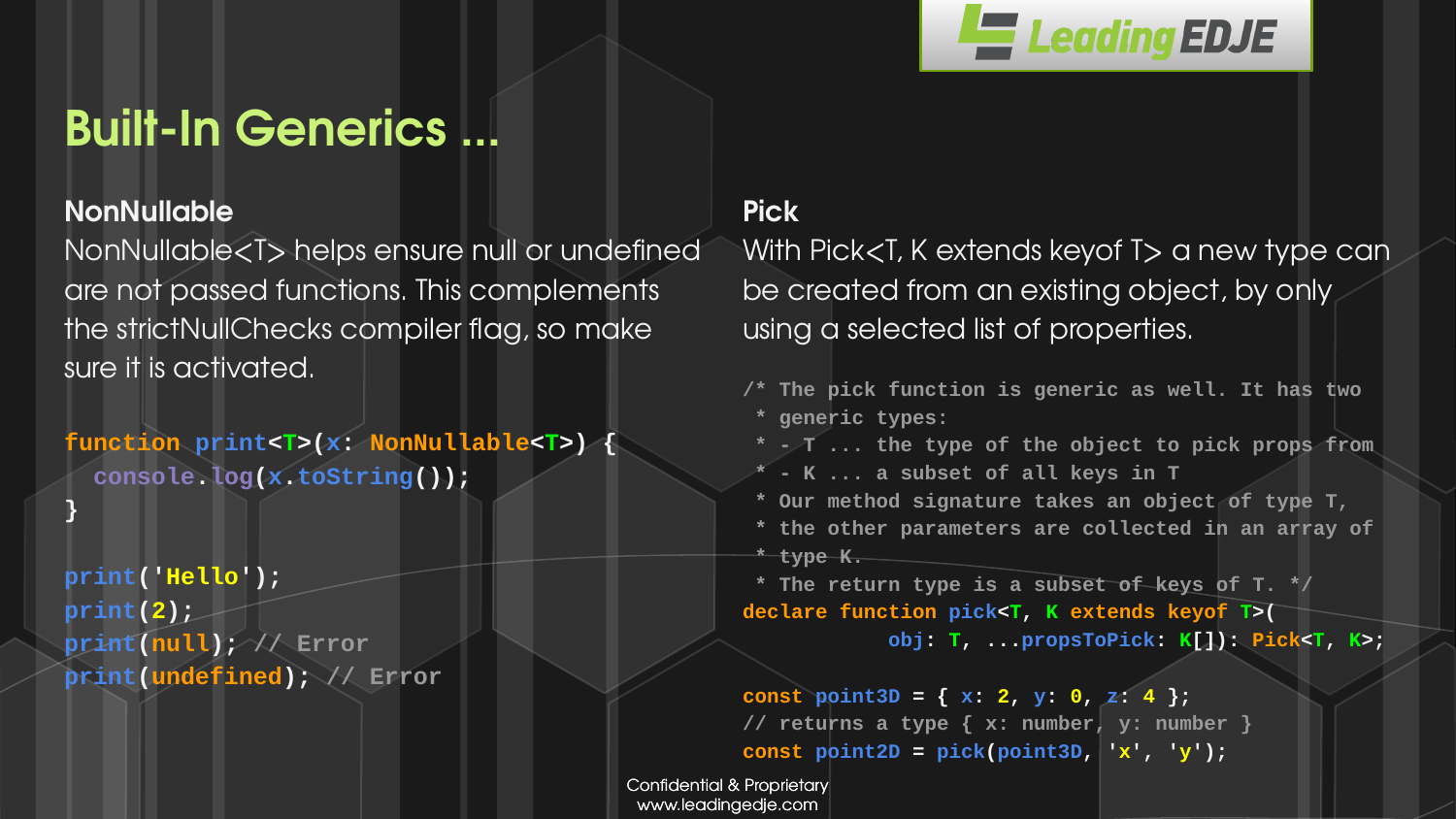

# Built-In Generics ...
NonNullable
NonNullable<T> helps ensure null or undefined are not passed functions. This complements the strictNullChecks compiler flag, so make sure it is activated.

function print<T>(x: NonNullable<T>) {
  console.log(x.toString());
}

print('Hello');
print(2);
print(null); // Error
print(undefined); // Error

Pick
With Pick<T, K extends keyof T> a new type can be created from an existing object, by only using a selected list of properties.

/* The pick function is generic as well. It has two
 * generic types:
 * - T ... the type of the object to pick props from
 * - K ... a subset of all keys in T
 * Our method signature takes an object of type T,
 * the other parameters are collected in an array of
 * type K.
 * The return type is a subset of keys of T. */
declare function pick<T, K extends keyof T>(
            obj: T, ...propsToPick: K[]): Pick<T, K>;

const point3D = { x: 2, y: 0, z: 4 };
// returns a type { x: number, y: number }
const point2D = pick(point3D, 'x', 'y');